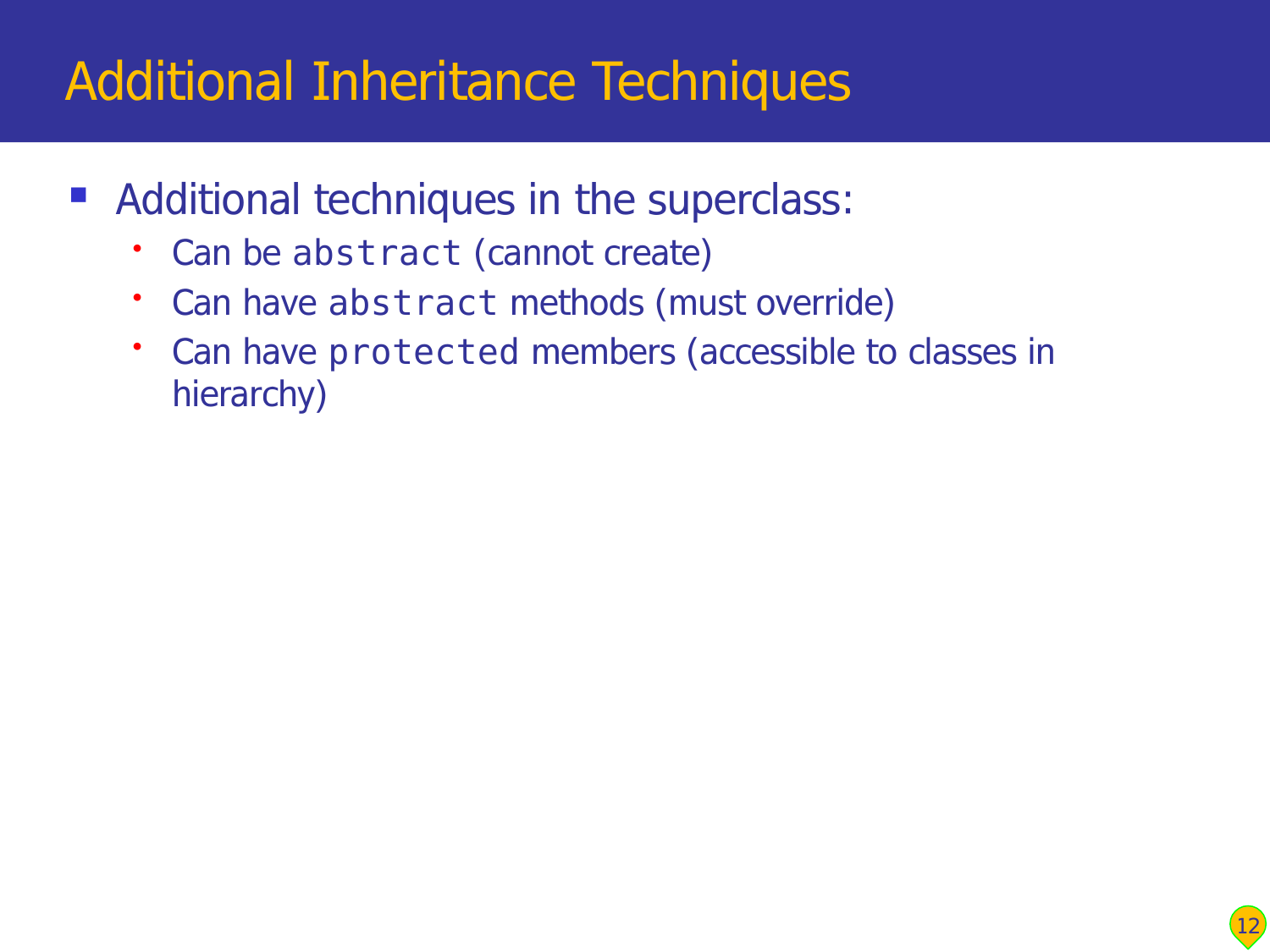

# Additional Inheritance Techniques
Additional techniques in the superclass:
Can be abstract (cannot create)
Can have abstract methods (must override)
Can have protected members (accessible to classes in hierarchy)

12